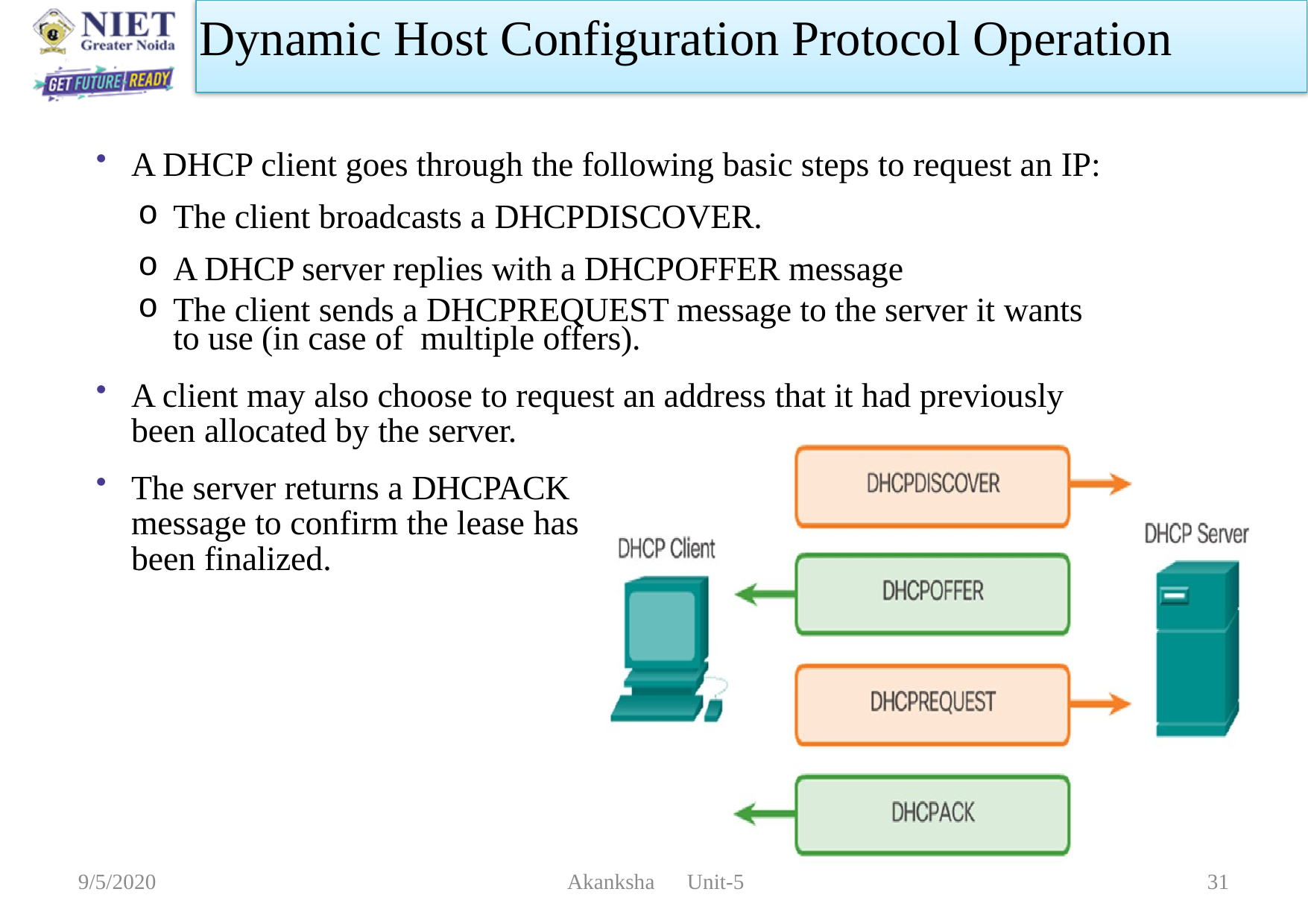

Dynamic Host Configuration Protocol Operation
A DHCP client goes through the following basic steps to request an IP:
The client broadcasts a DHCPDISCOVER.
A DHCP server replies with a DHCPOFFER message
The client sends a DHCPREQUEST message to the server it wants to use (in case of  multiple offers).
A client may also choose to request an address that it had previously  been allocated by the server.
The server returns a DHCPACK  message to confirm the lease has  been finalized.

9/5/2020
 Akanksha      Unit-5
31